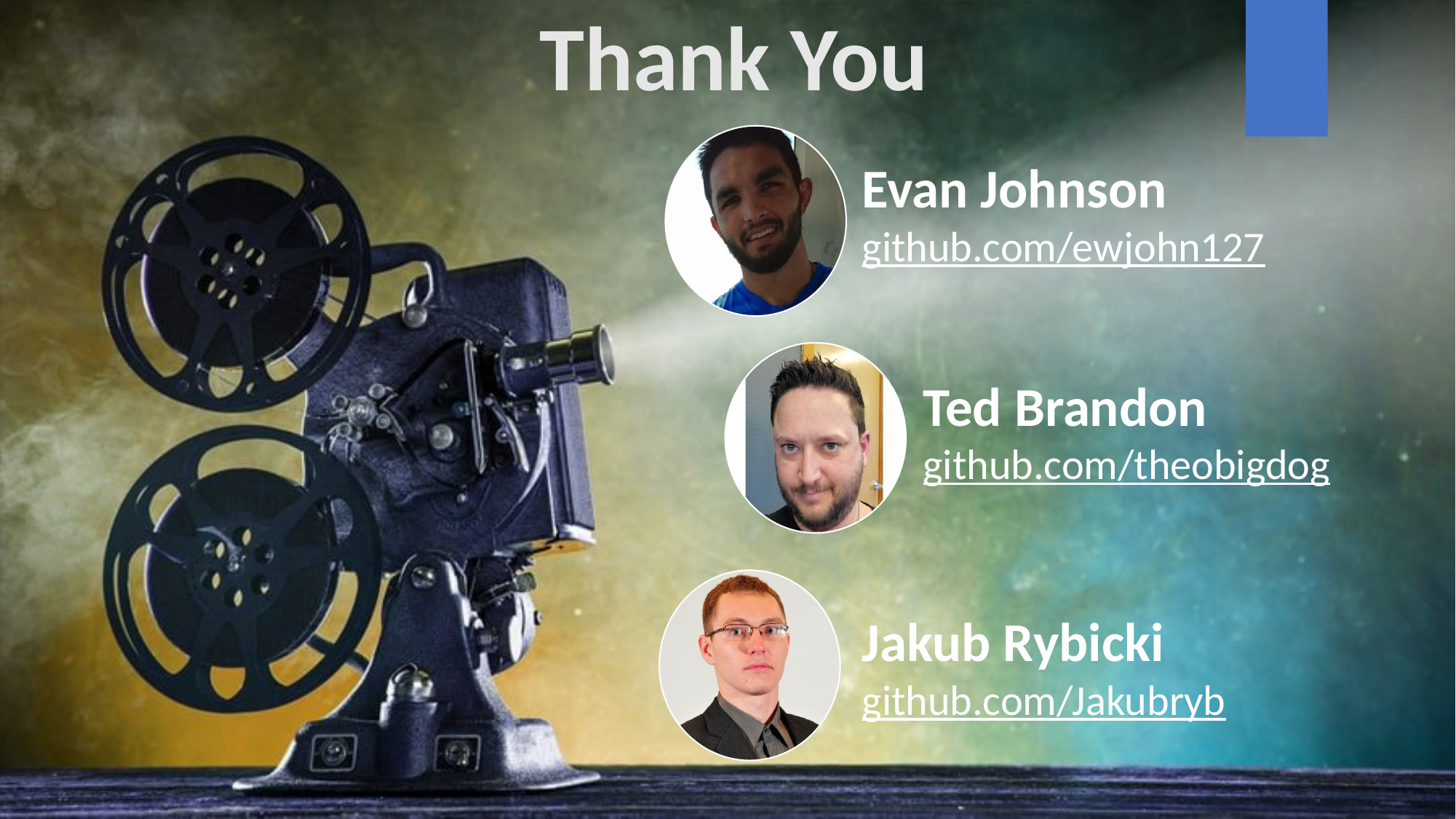

# Thank You
Evan Johnson
github.com/ewjohn127

Ted Brandon
github.com/theobigdog
Jakub Rybicki
github.com/Jakubryb